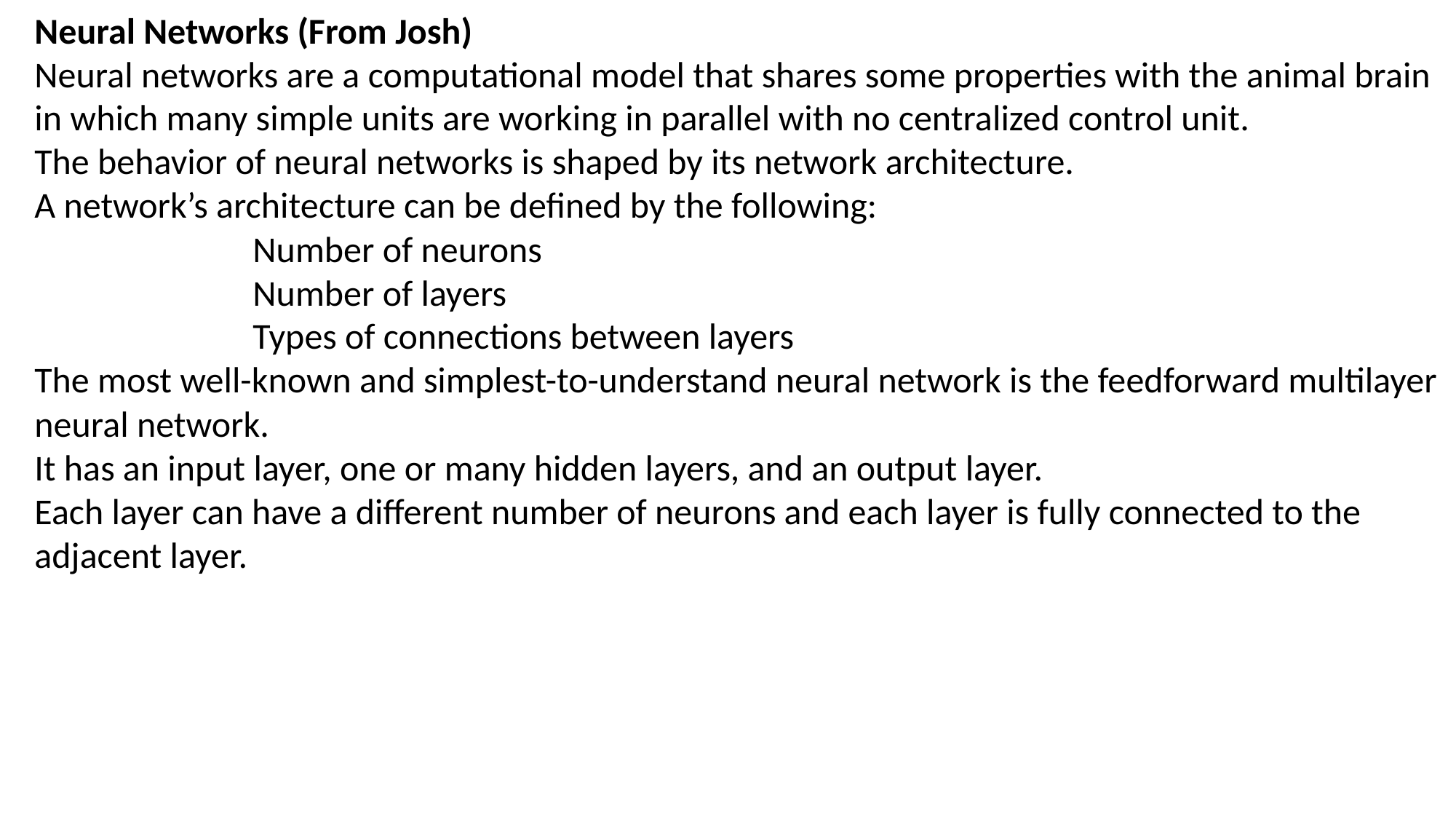

Neural Networks (From Josh)
Neural networks are a computational model that shares some properties with the animal brain in which many simple units are working in parallel with no centralized control unit.
The behavior of neural networks is shaped by its network architecture.
A network’s architecture can be defined by the following:
		Number of neurons
		Number of layers
		Types of connections between layers
The most well-known and simplest-to-understand neural network is the feedforward multilayer neural network.
It has an input layer, one or many hidden layers, and an output layer.
Each layer can have a different number of neurons and each layer is fully connected to the adjacent layer.